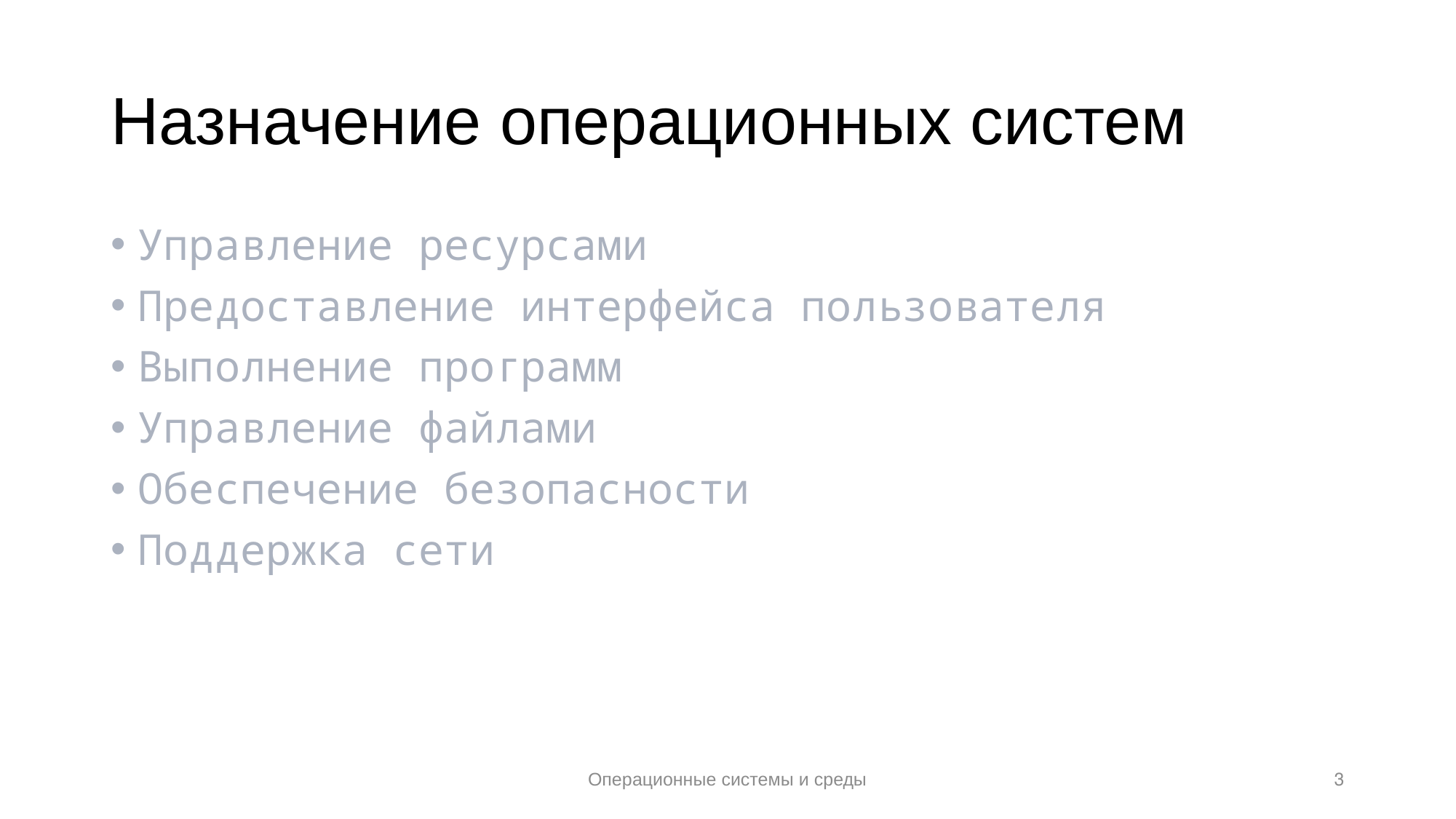

# Назначение операционных систем
Управление ресурсами
Предоставление интерфейса пользователя
Выполнение программ
Управление файлами
Обеспечение безопасности
Поддержка сети
Операционные системы и среды
3